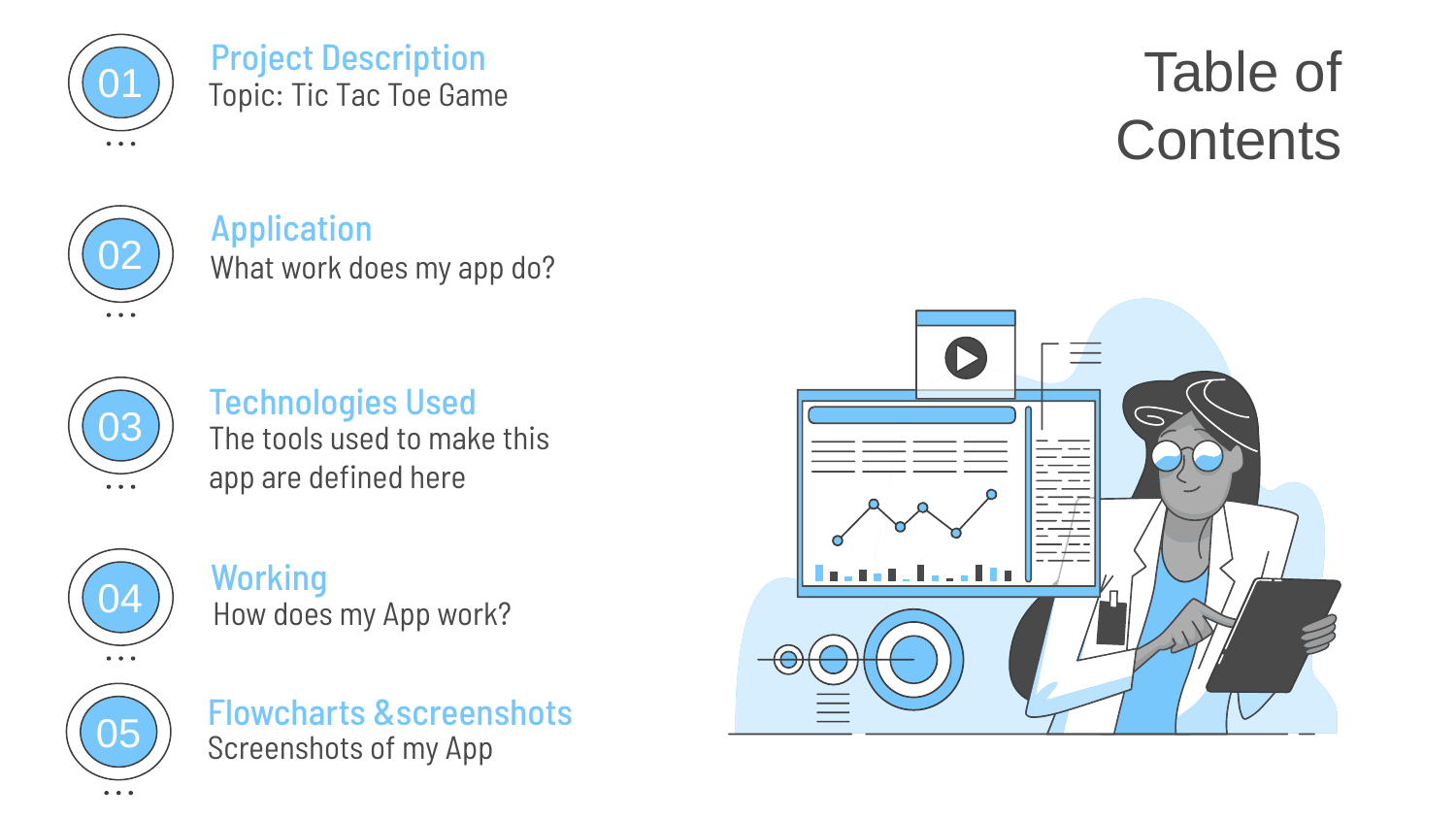

Project Description

01
# Table of Contents
Topic: Tic Tac Toe Game
Application

02
What work does my app do?

Technologies Used

03
The tools used to make this app are defined here
Working

04
How does my App work?
Flowcharts &screenshots

05
Screenshots of my App